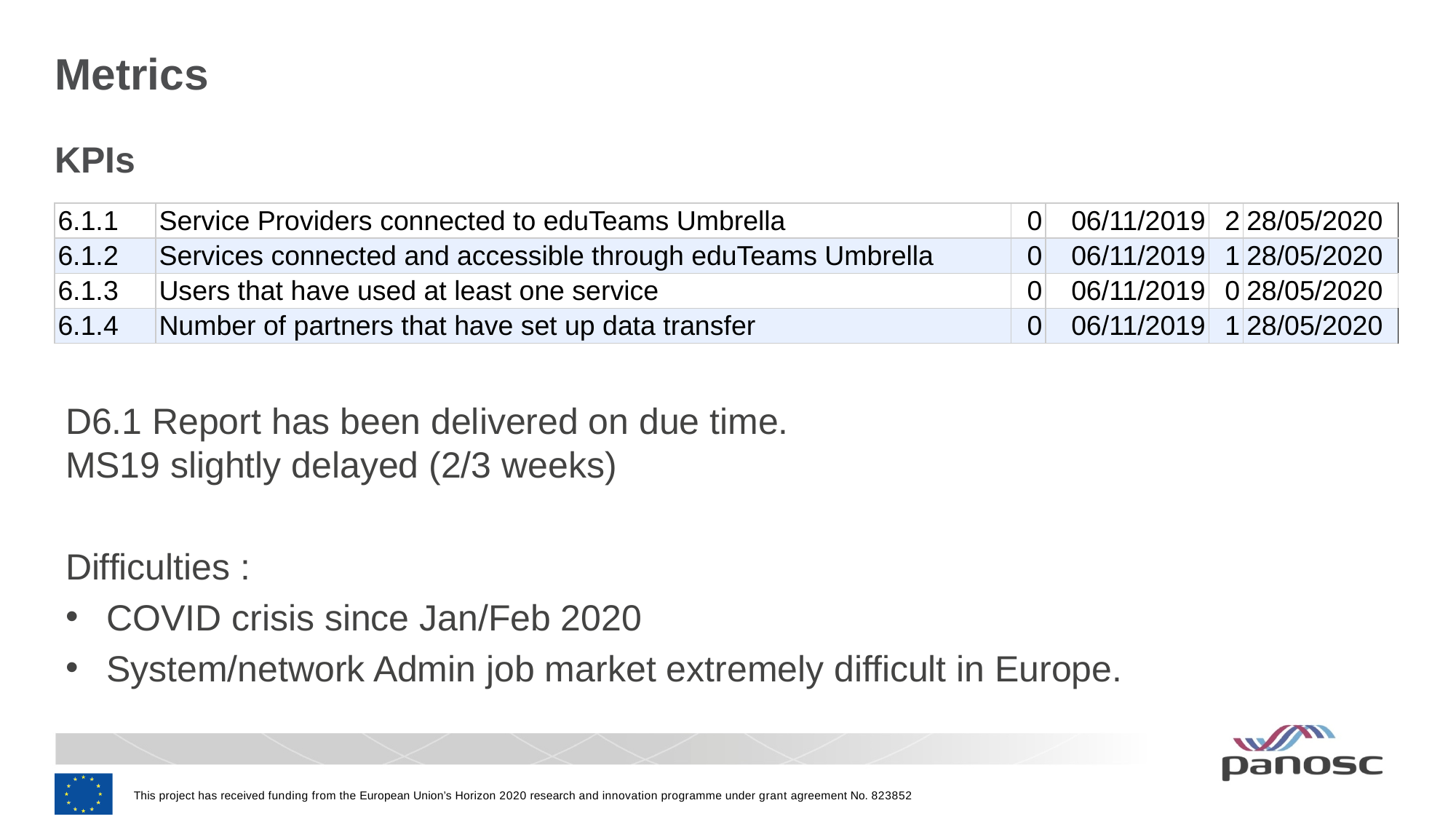

# Metrics
KPIs
| 6.1.1 | Service Providers connected to eduTeams Umbrella | 0 | 06/11/2019 | 2 | 28/05/2020 |
| --- | --- | --- | --- | --- | --- |
| 6.1.2 | Services connected and accessible through eduTeams Umbrella | 0 | 06/11/2019 | 1 | 28/05/2020 |
| 6.1.3 | Users that have used at least one service | 0 | 06/11/2019 | 0 | 28/05/2020 |
| 6.1.4 | Number of partners that have set up data transfer | 0 | 06/11/2019 | 1 | 28/05/2020 |
D6.1 Report has been delivered on due time.
MS19 slightly delayed (2/3 weeks)

Difficulties :
COVID crisis since Jan/Feb 2020
System/network Admin job market extremely difficult in Europe.